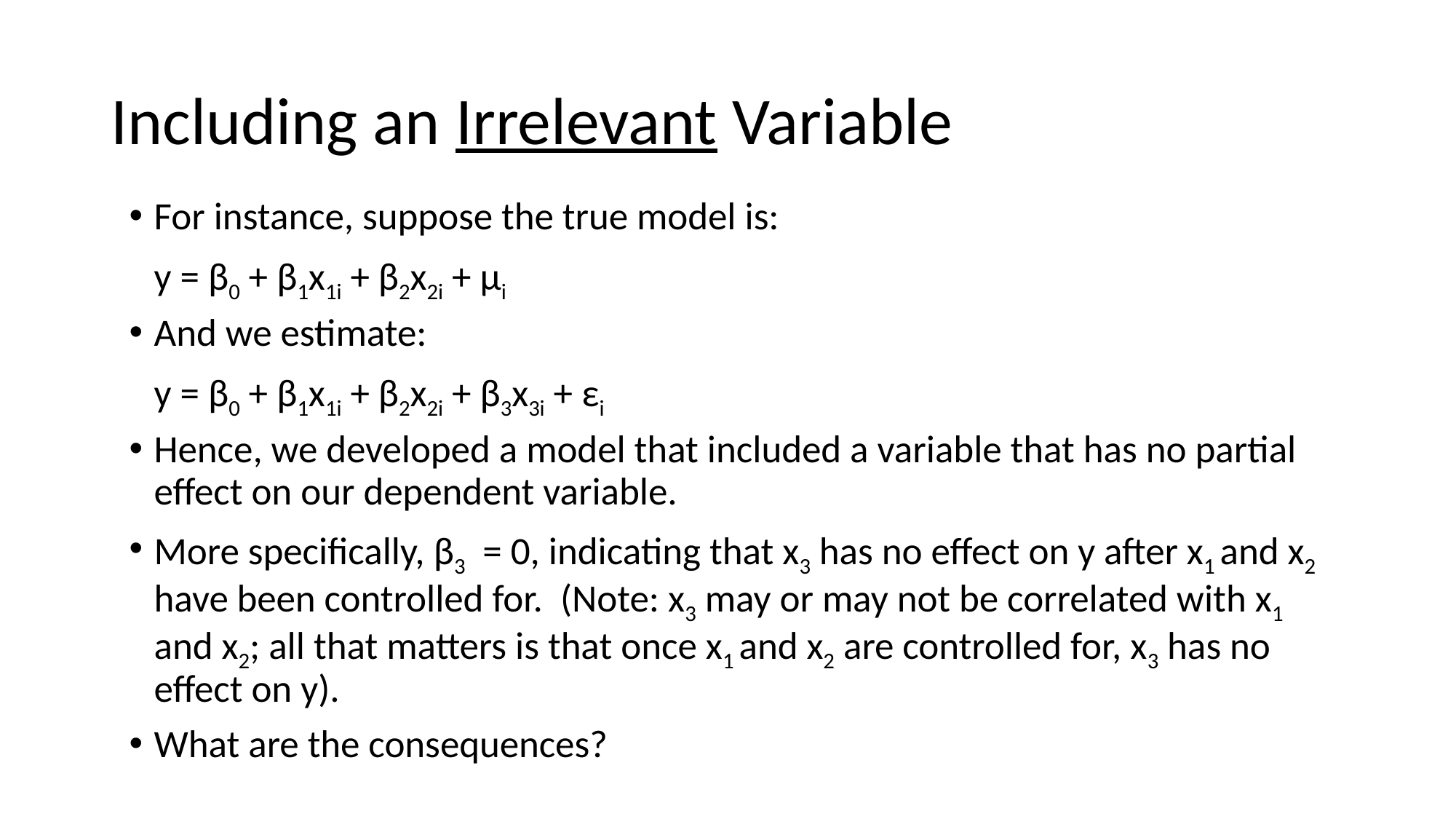

# Including an Irrelevant Variable
For instance, suppose the true model is:
			y = β0 + β1x1i + β2x2i + μi
And we estimate:
			y = β0 + β1x1i + β2x2i + β3x3i + εi
Hence, we developed a model that included a variable that has no partial effect on our dependent variable.
More specifically, β3  = 0, indicating that x3 has no effect on y after x1 and x2 have been controlled for.  (Note: x3 may or may not be correlated with x1 and x2; all that matters is that once x1 and x2 are controlled for, x3 has no effect on y).
What are the consequences?